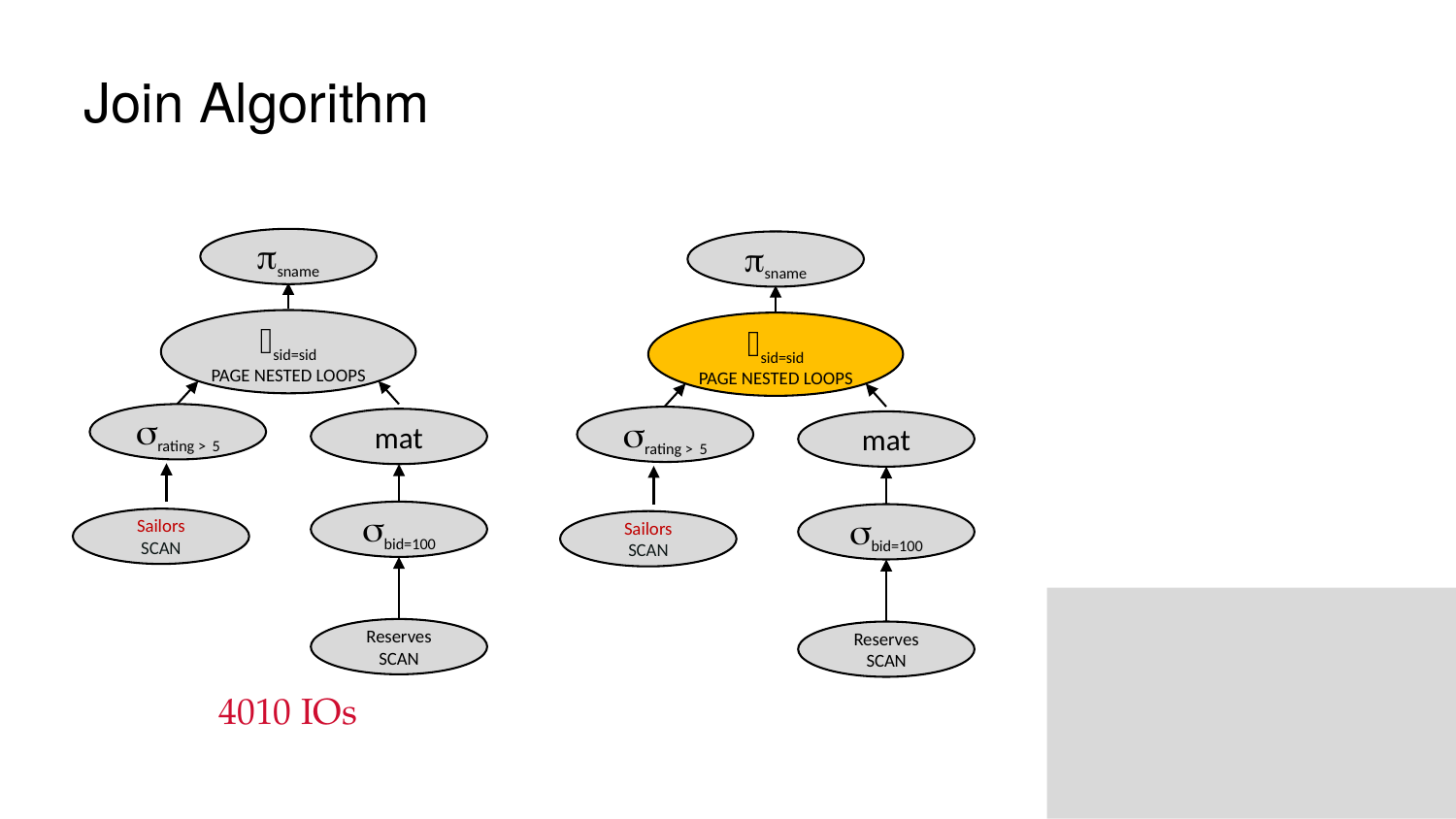

# Join Algorithm
πsname
πsname
⨝sid=sid
page nested loops
⨝sid=sid
page nested loops
σrating > 5
σrating > 5
mat
mat
σbid=100
σbid=100
Sailors
scan
Sailors
scan
Reserves
scan
Reserves
scan
4010 IOs